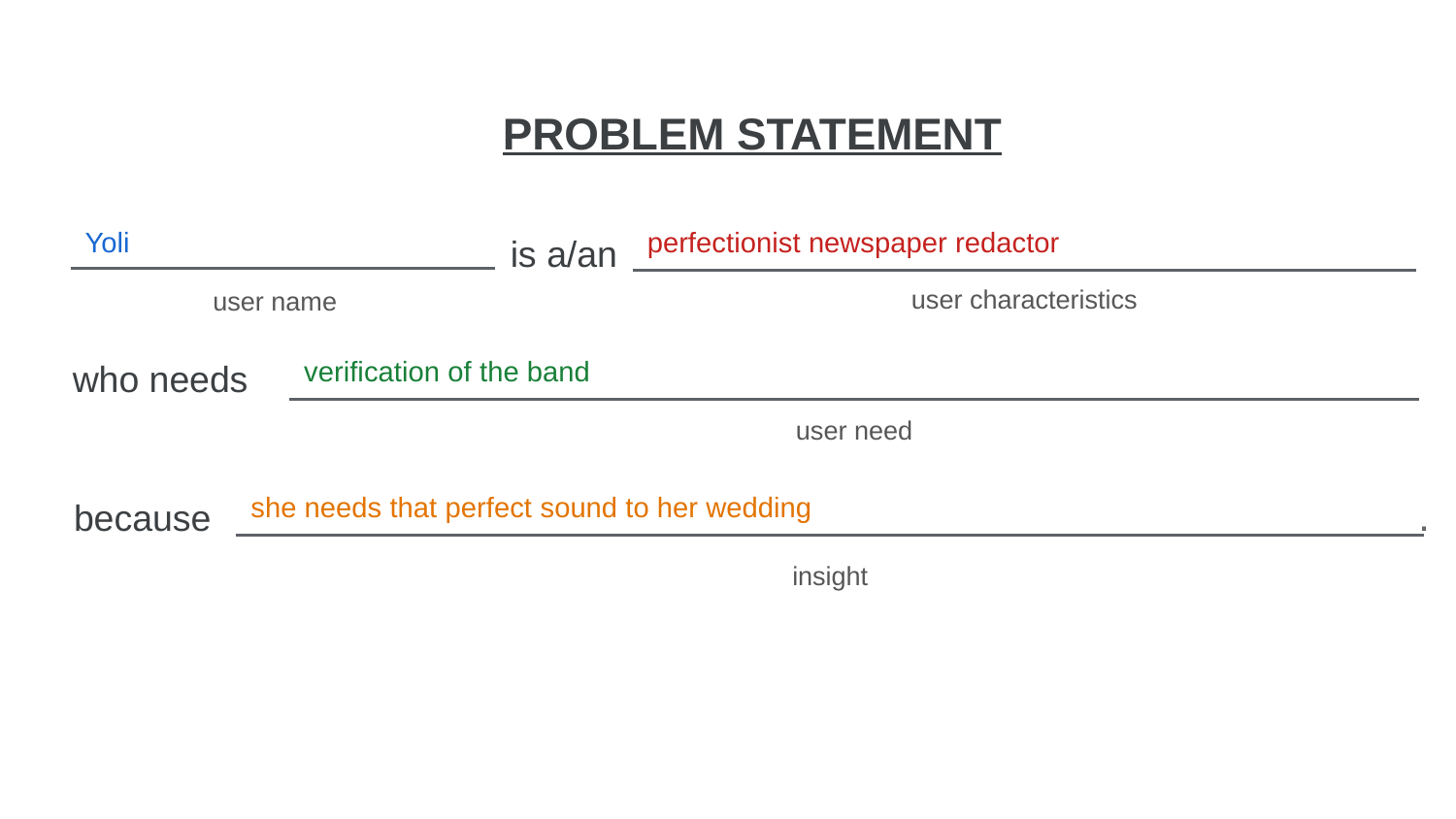

Yoli
perfectionist newspaper redactor
verification of the band
she needs that perfect sound to her wedding